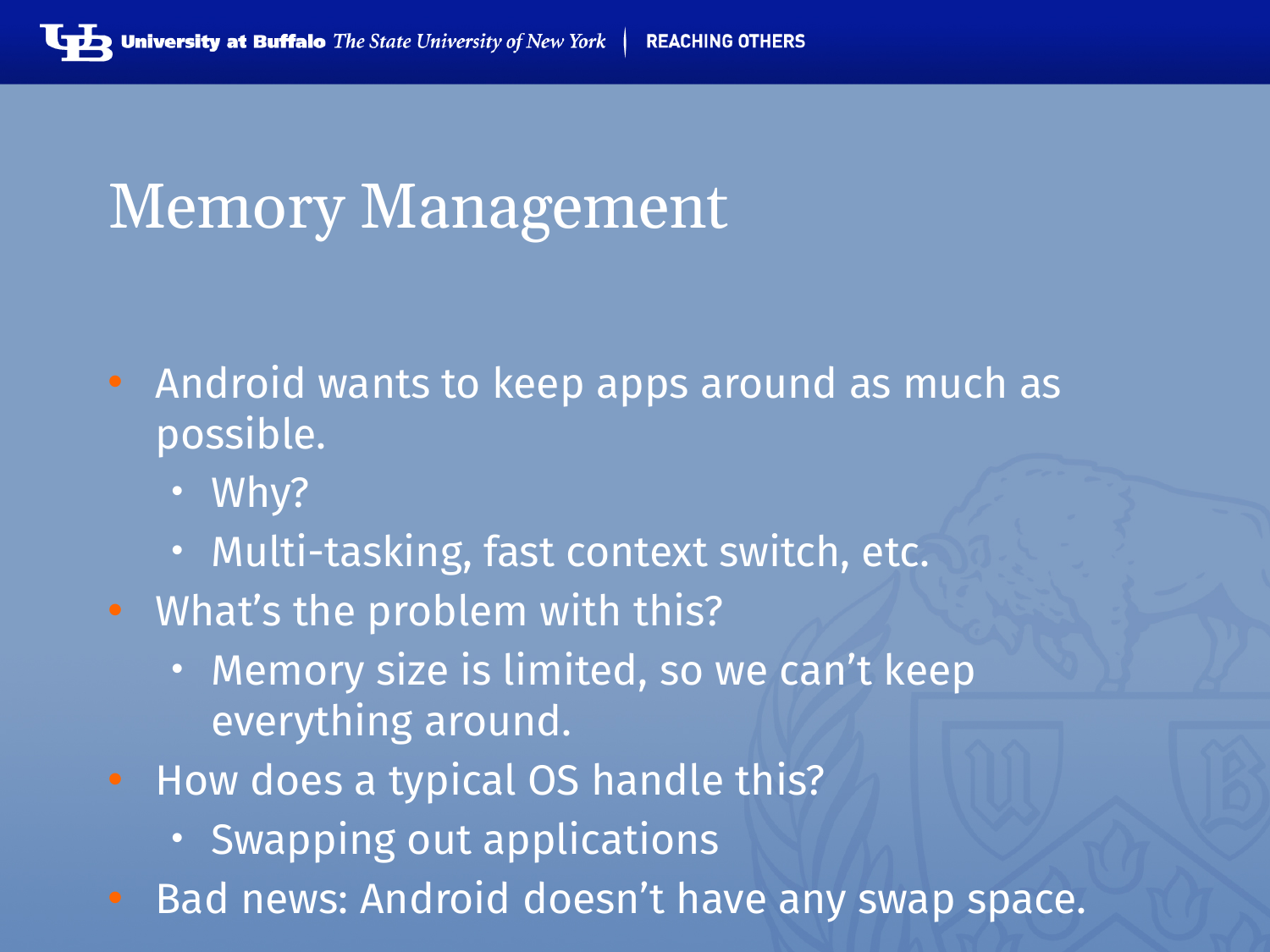

# Memory Management
Android wants to keep apps around as much as possible.
Why?
Multi-tasking, fast context switch, etc.
What’s the problem with this?
Memory size is limited, so we can’t keep everything around.
How does a typical OS handle this?
Swapping out applications
Bad news: Android doesn’t have any swap space.